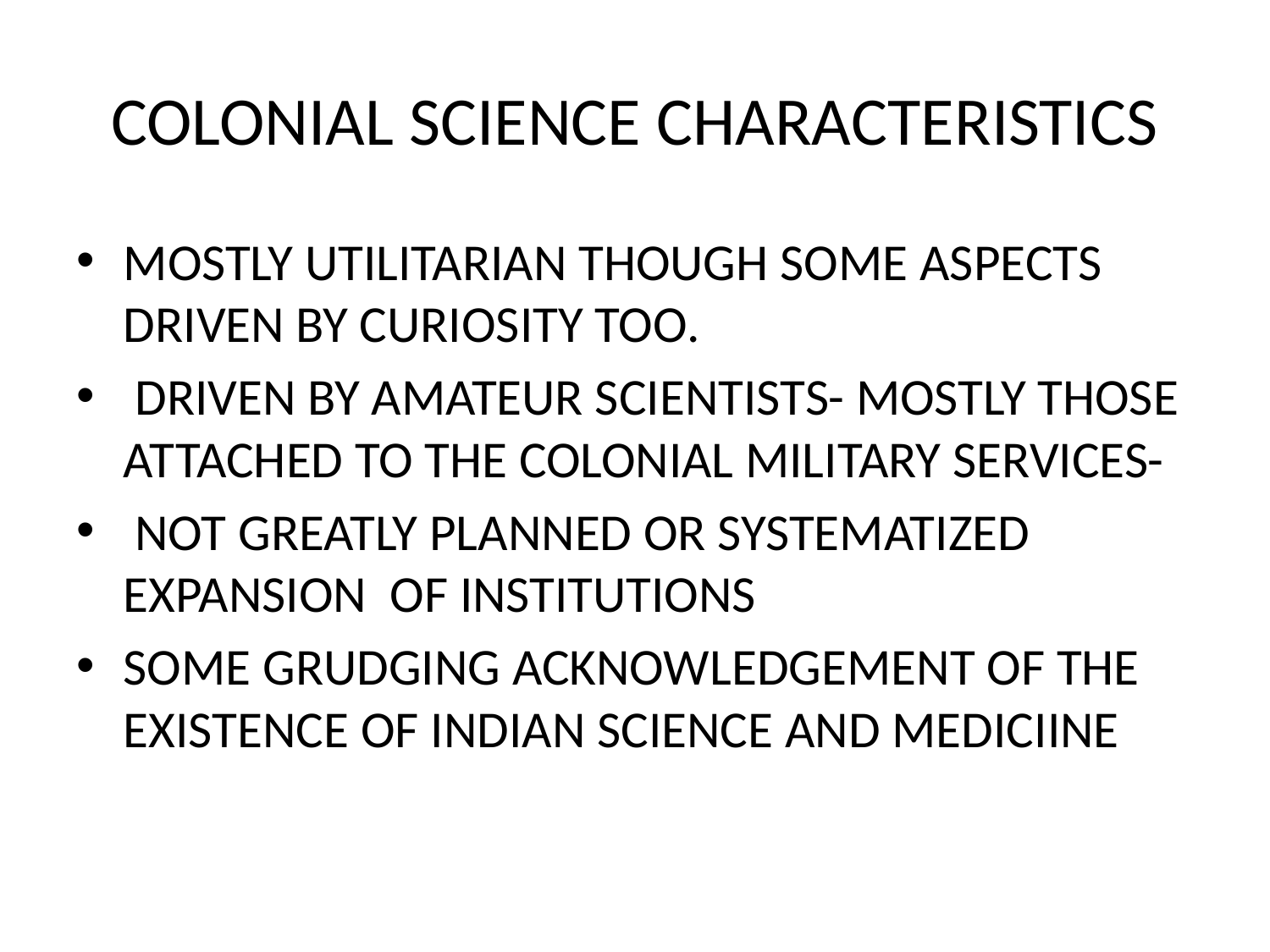

# COLONIAL SCIENCE CHARACTERISTICS
MOSTLY UTILITARIAN THOUGH SOME ASPECTS DRIVEN BY CURIOSITY TOO.
 DRIVEN BY AMATEUR SCIENTISTS- MOSTLY THOSE ATTACHED TO THE COLONIAL MILITARY SERVICES-
 NOT GREATLY PLANNED OR SYSTEMATIZED EXPANSION  OF INSTITUTIONS
SOME GRUDGING ACKNOWLEDGEMENT OF THE EXISTENCE OF INDIAN SCIENCE AND MEDICIINE